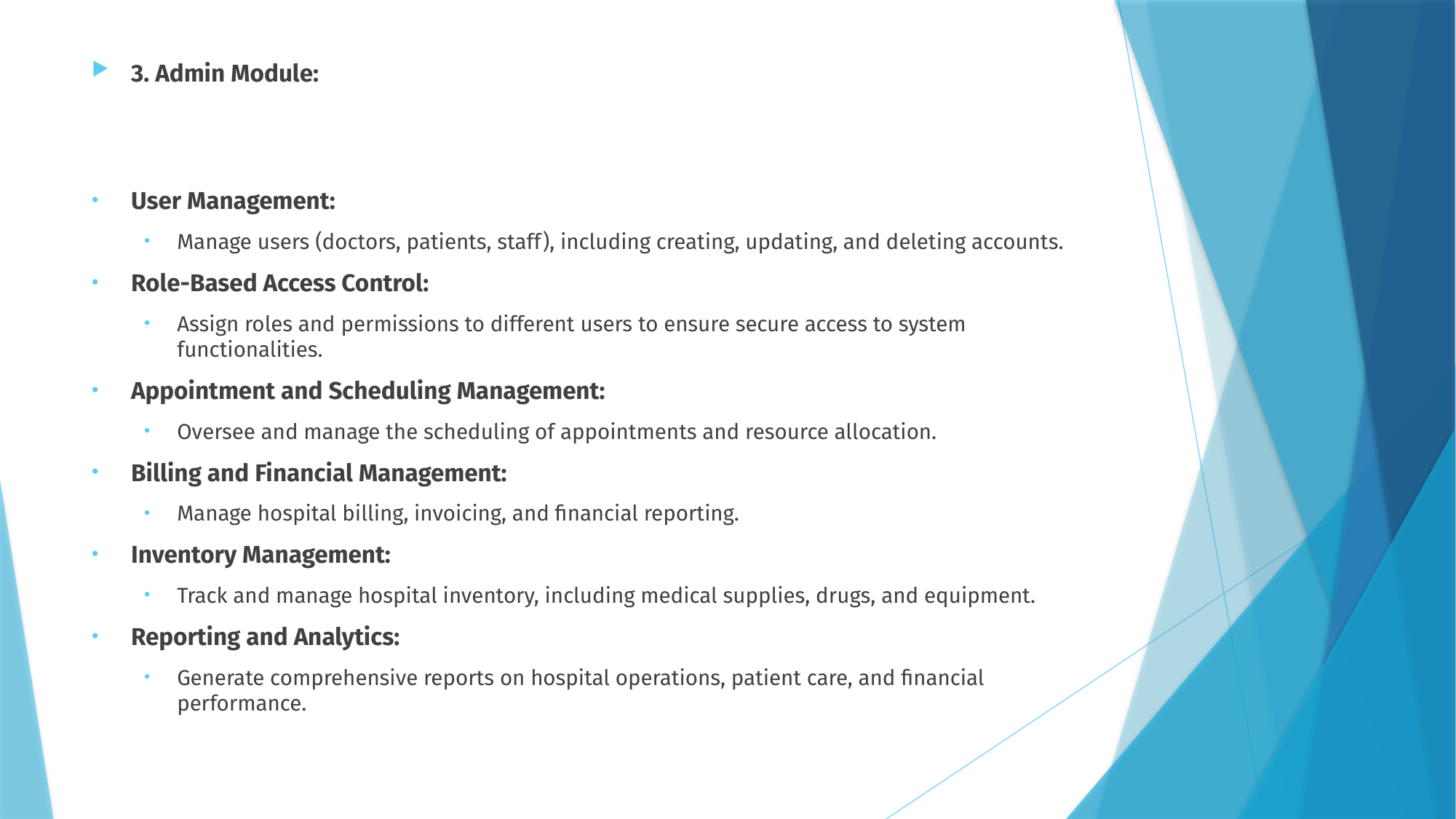

3. Admin Module:

User Management:
Manage users (doctors, patients, staff), including creating, updating, and deleting accounts.
Role-Based Access Control:
Assign roles and permissions to different users to ensure secure access to system functionalities.
Appointment and Scheduling Management:
Oversee and manage the scheduling of appointments and resource allocation.
Billing and Financial Management:
Manage hospital billing, invoicing, and financial reporting.
Inventory Management:
Track and manage hospital inventory, including medical supplies, drugs, and equipment.
Reporting and Analytics:
Generate comprehensive reports on hospital operations, patient care, and financial performance.